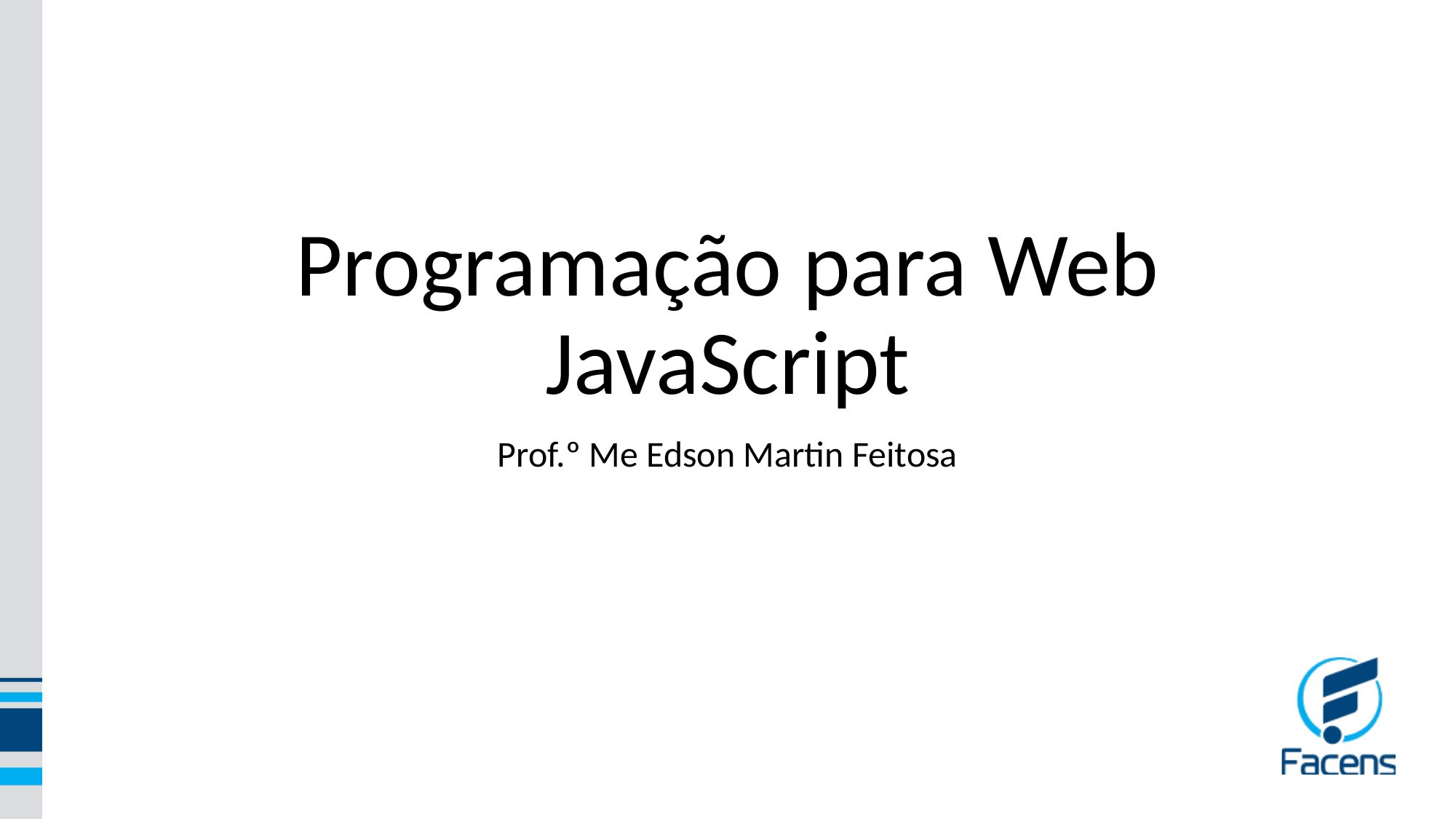

# Programação para Web JavaScript
Prof.º Me Edson Martin Feitosa